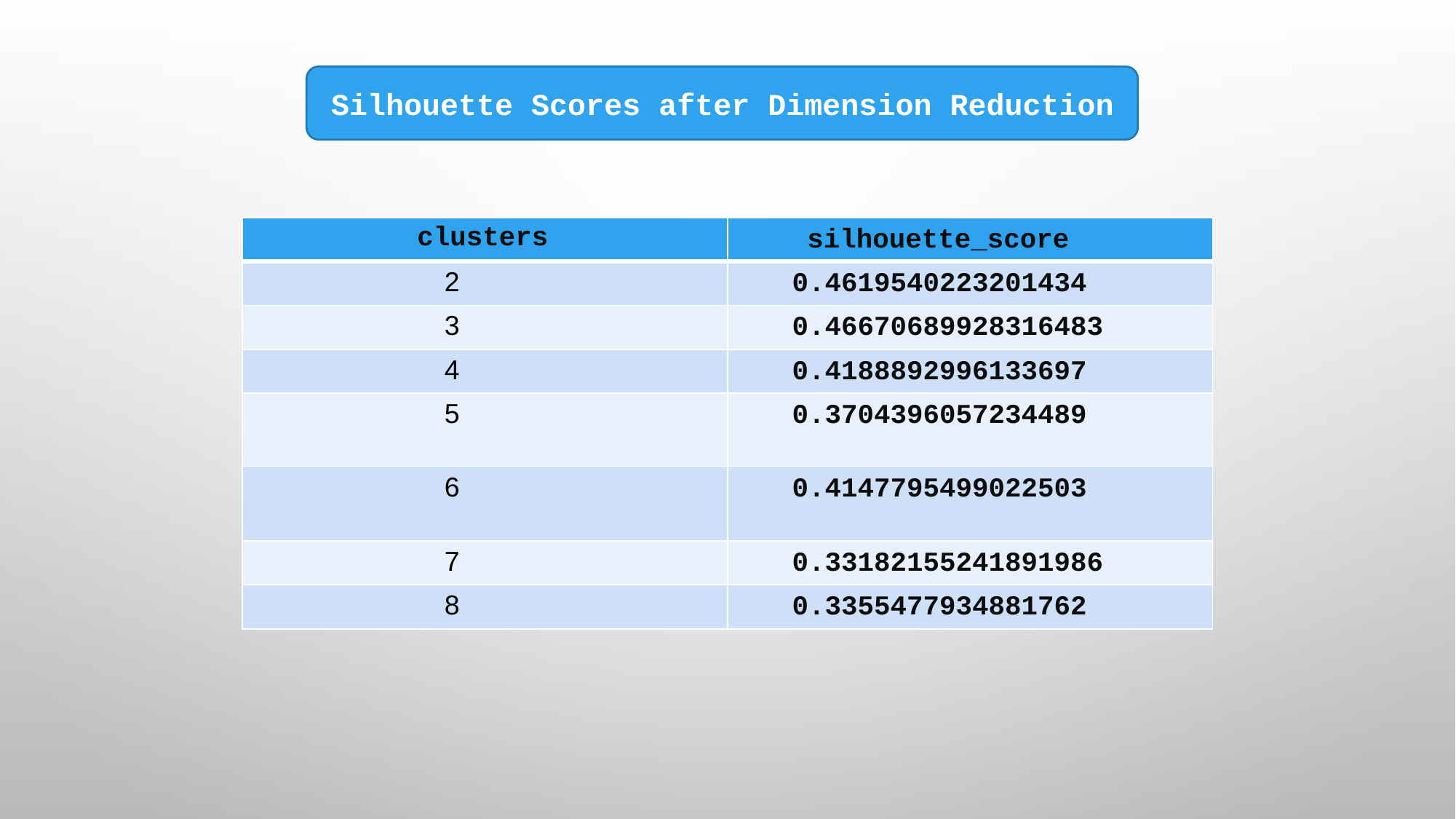

Silhouette Scores after Dimension Reduction
| clusters | silhouette\_score |
| --- | --- |
| 2 | 0.4619540223201434 |
| 3 | 0.46670689928316483 |
| 4 | 0.4188892996133697 |
| 5 | 0.3704396057234489 |
| 6 | 0.4147795499022503 |
| 7 | 0.33182155241891986 |
| 8 | 0.3355477934881762 |